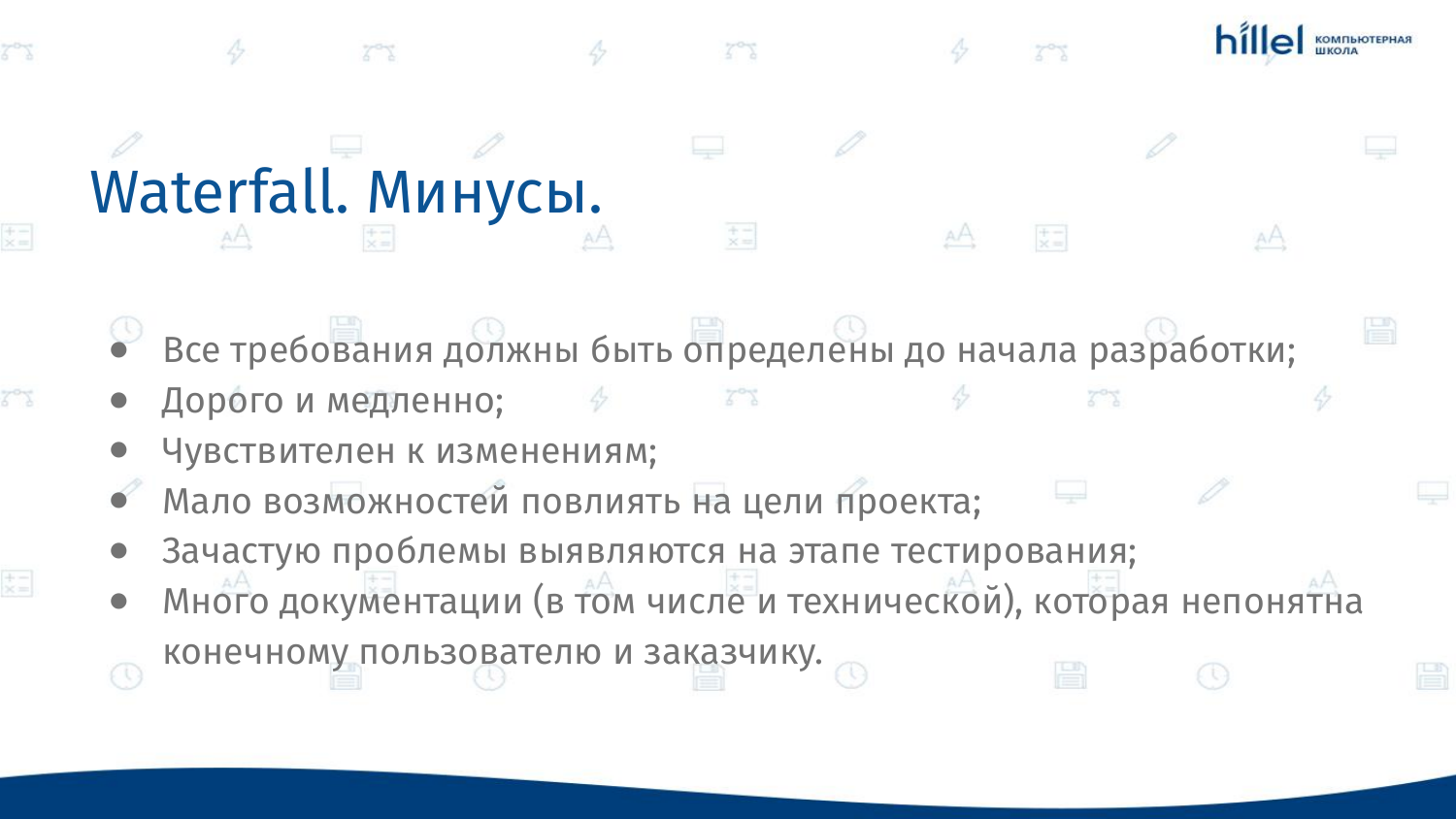

Waterfall. Минусы.
Все требования должны быть определены до начала разработки;
Дорого и медленно;
Чувствителен к изменениям;
Мало возможностей повлиять на цели проекта;
Зачастую проблемы выявляются на этапе тестирования;
Много документации (в том числе и технической), которая непонятна конечному пользователю и заказчику.